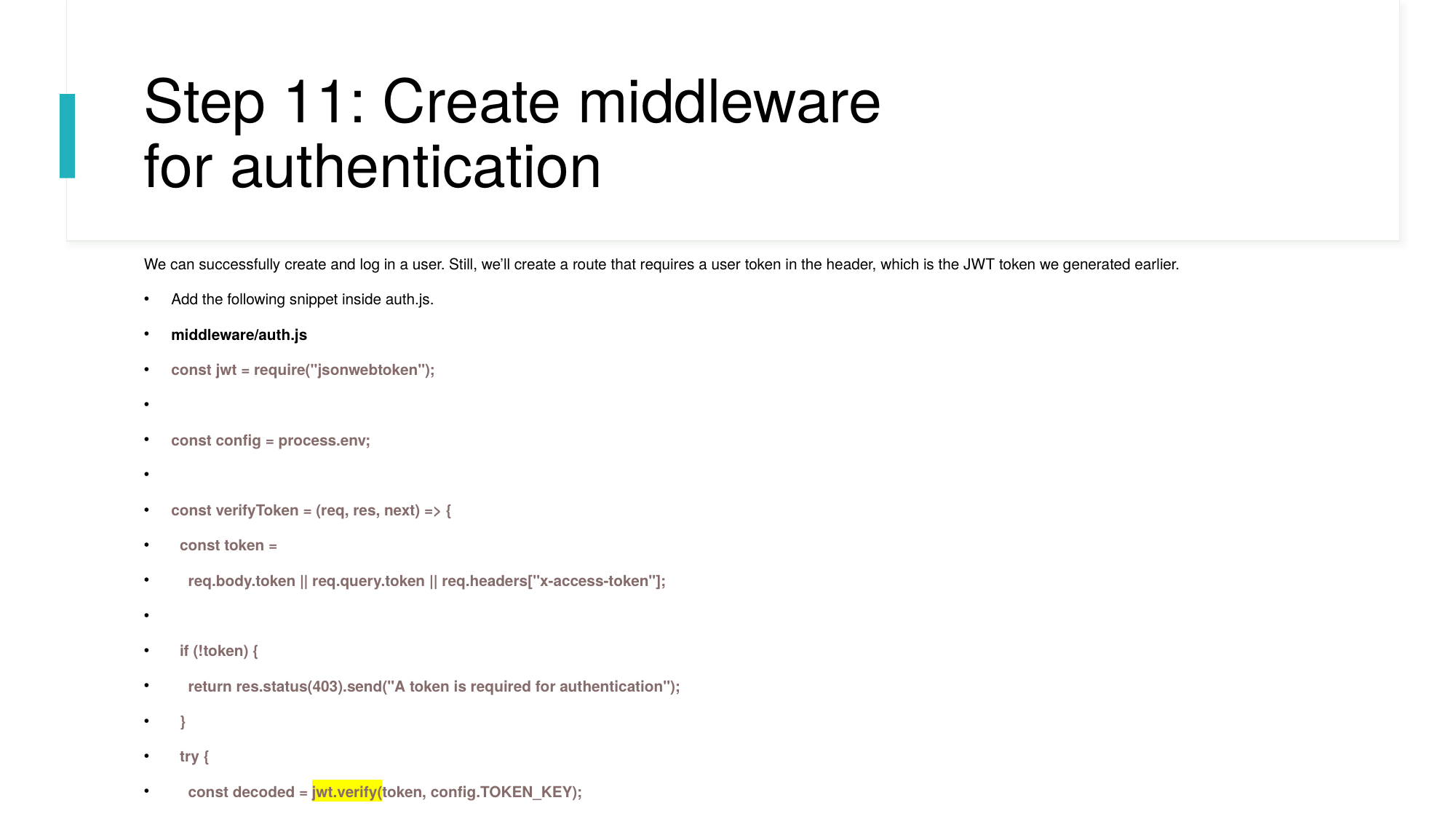

# Step 11: Create middleware for authentication
We can successfully create and log in a user. Still, we’ll create a route that requires a user token in the header, which is the JWT token we generated earlier.
Add the following snippet inside auth.js.
middleware/auth.js
const jwt = require("jsonwebtoken");

const config = process.env;

const verifyToken = (req, res, next) => {
  const token =
    req.body.token || req.query.token || req.headers["x-access-token"];

  if (!token) {
    return res.status(403).send("A token is required for authentication");
  }
  try {
    const decoded = jwt.verify(token, config.TOKEN_KEY);
    req.user = decoded;
  } catch (err) {
    return res.status(401).send("Invalid Token");
  }
  return next();
};

module.exports = verifyToken;